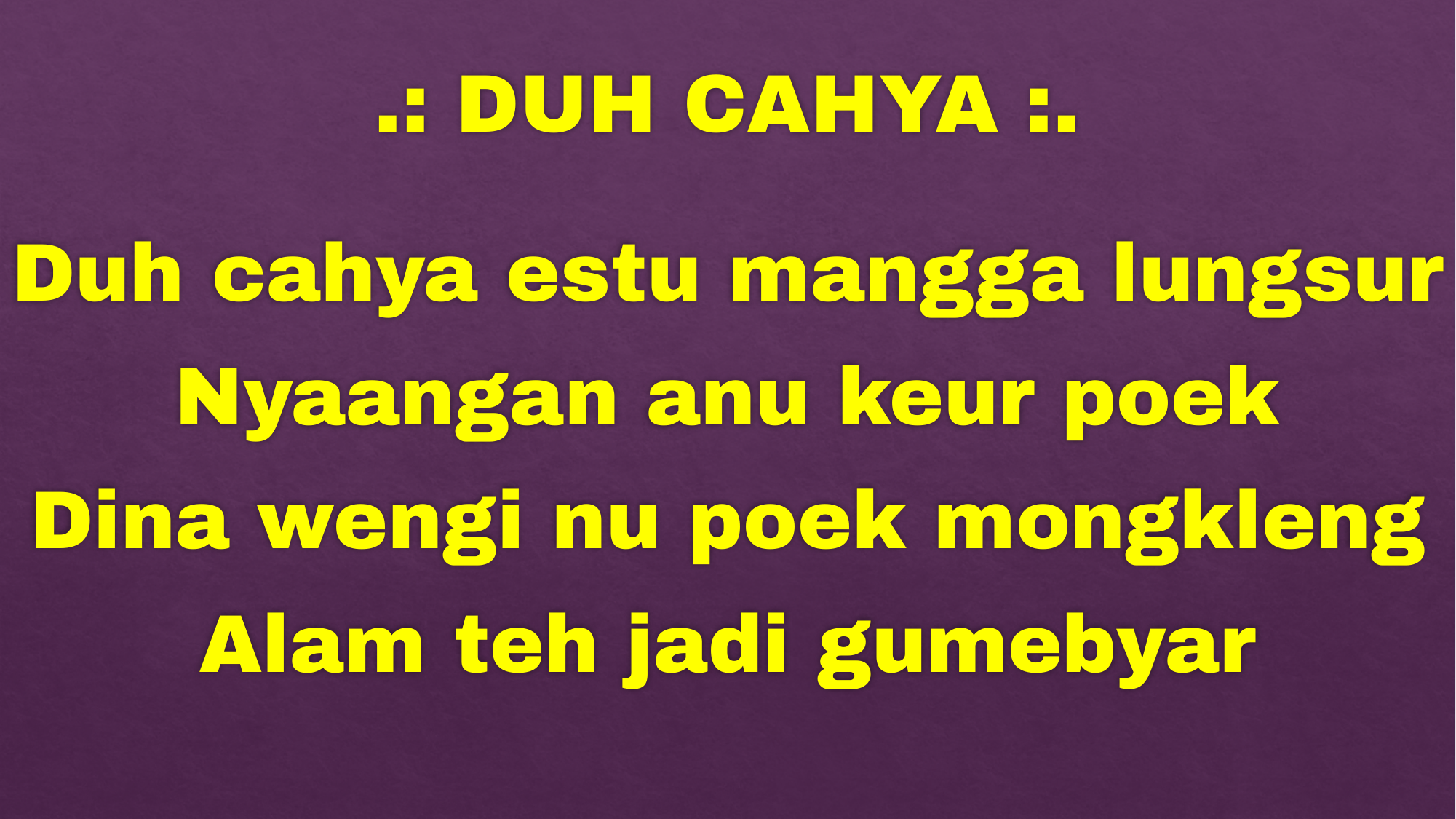

# .: DUH CAHYA :.
Duh cahya estu mangga lungsur
Nyaangan anu keur poek
Dina wengi nu poek mongkleng
Alam teh jadi gumebyar